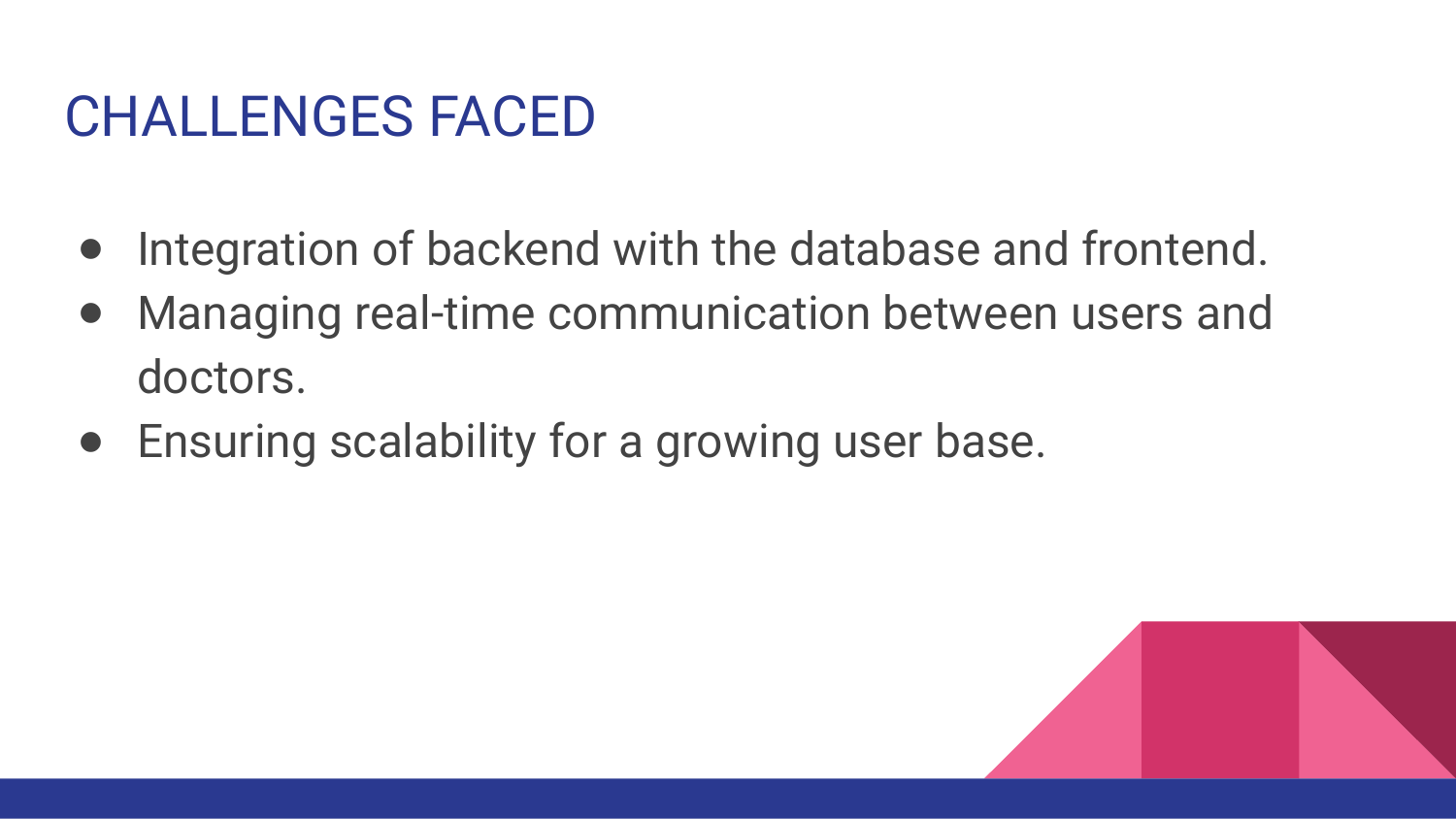

# CHALLENGES FACED
Integration of backend with the database and frontend.
Managing real-time communication between users and doctors.
Ensuring scalability for a growing user base.